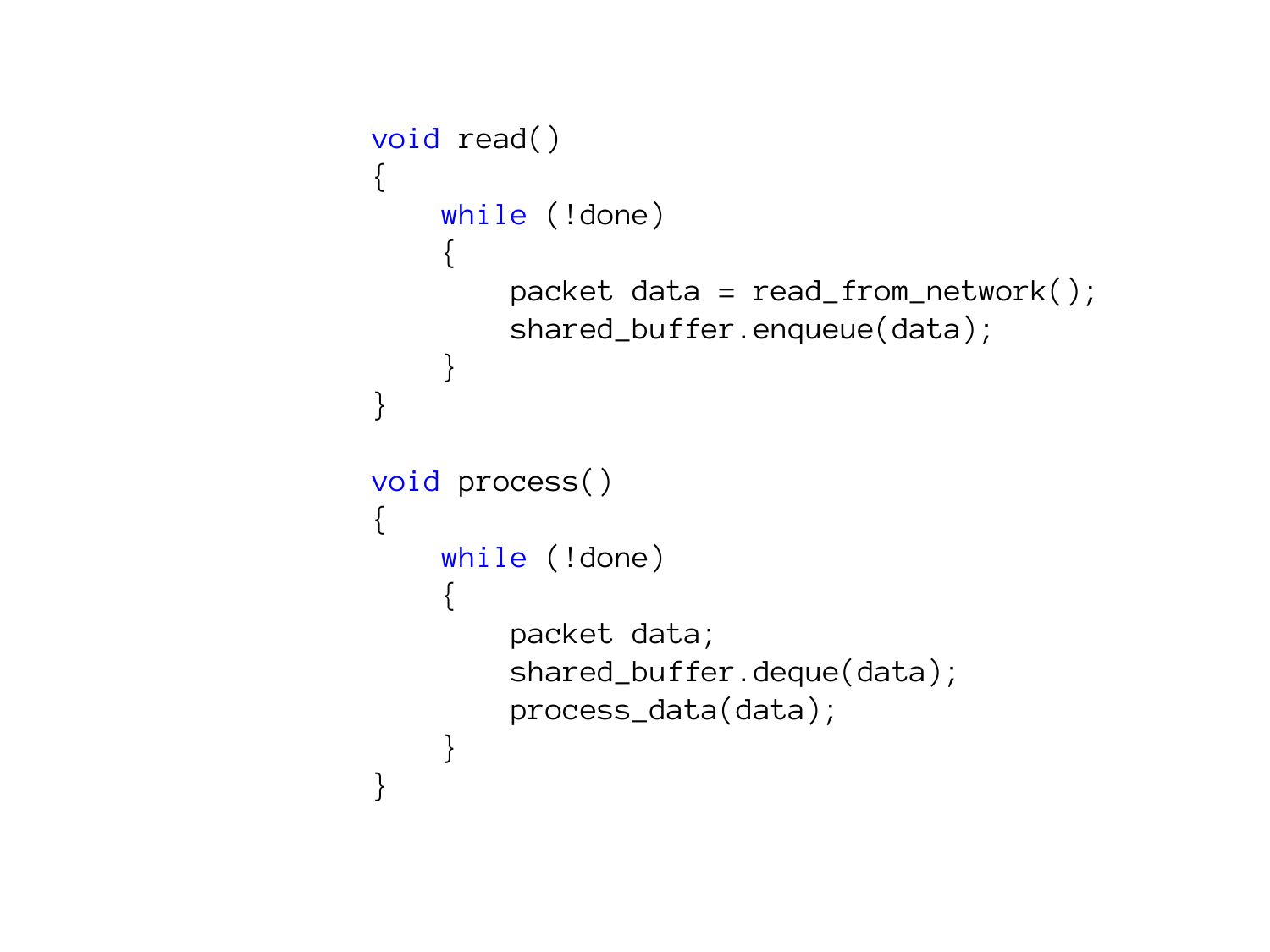

void read()
{
    while (!done)
    {
        packet data = read_from_network();
        shared_buffer.enqueue(data);
    }
}

void process()
{
    while (!done)
    {
        packet data;
        shared_buffer.deque(data);
        process_data(data);
    }
}